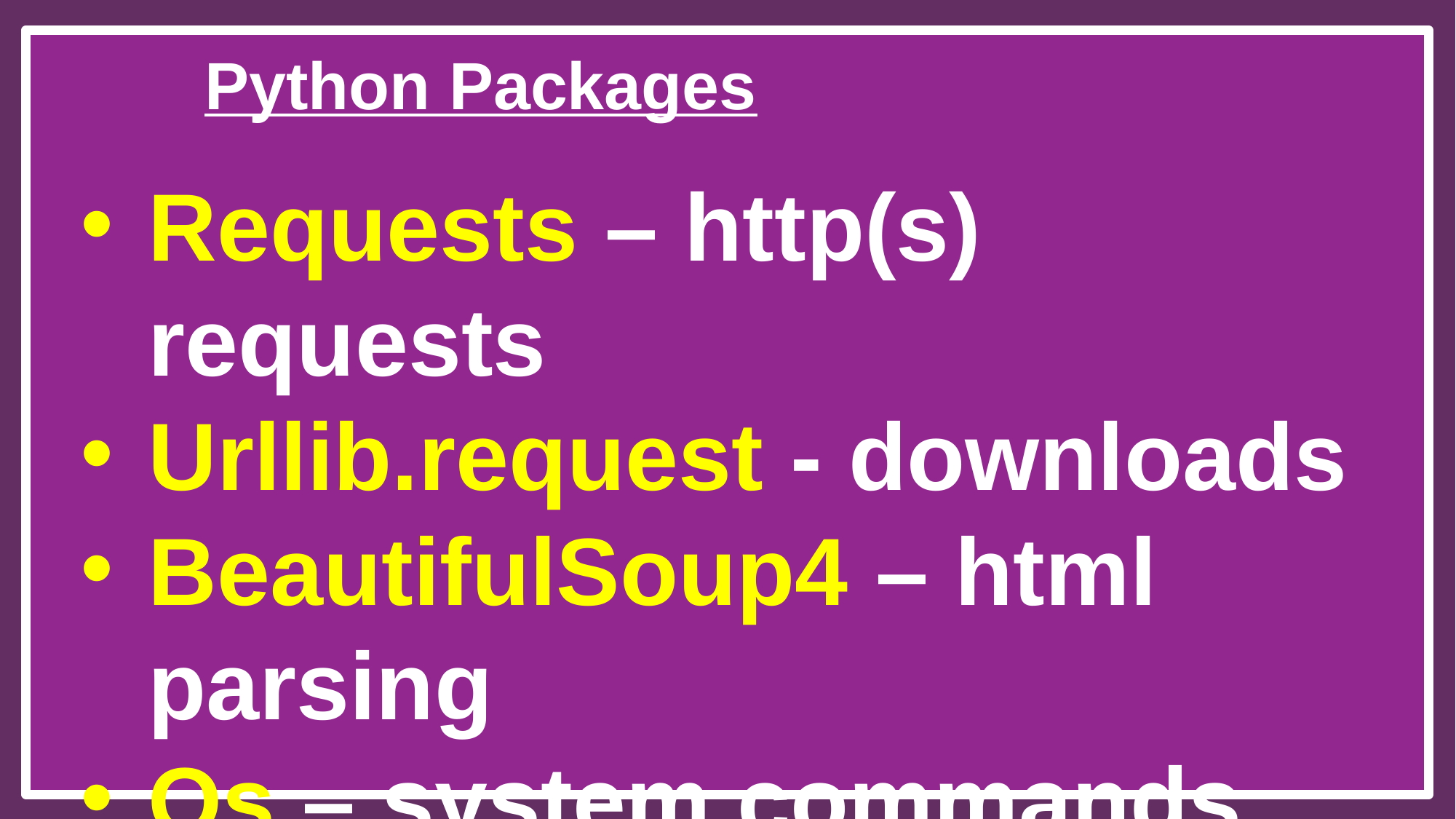

Python Packages
Requests – http(s) requests
Urllib.request - downloads
BeautifulSoup4 – html parsing
Os – system commands
Time - timer